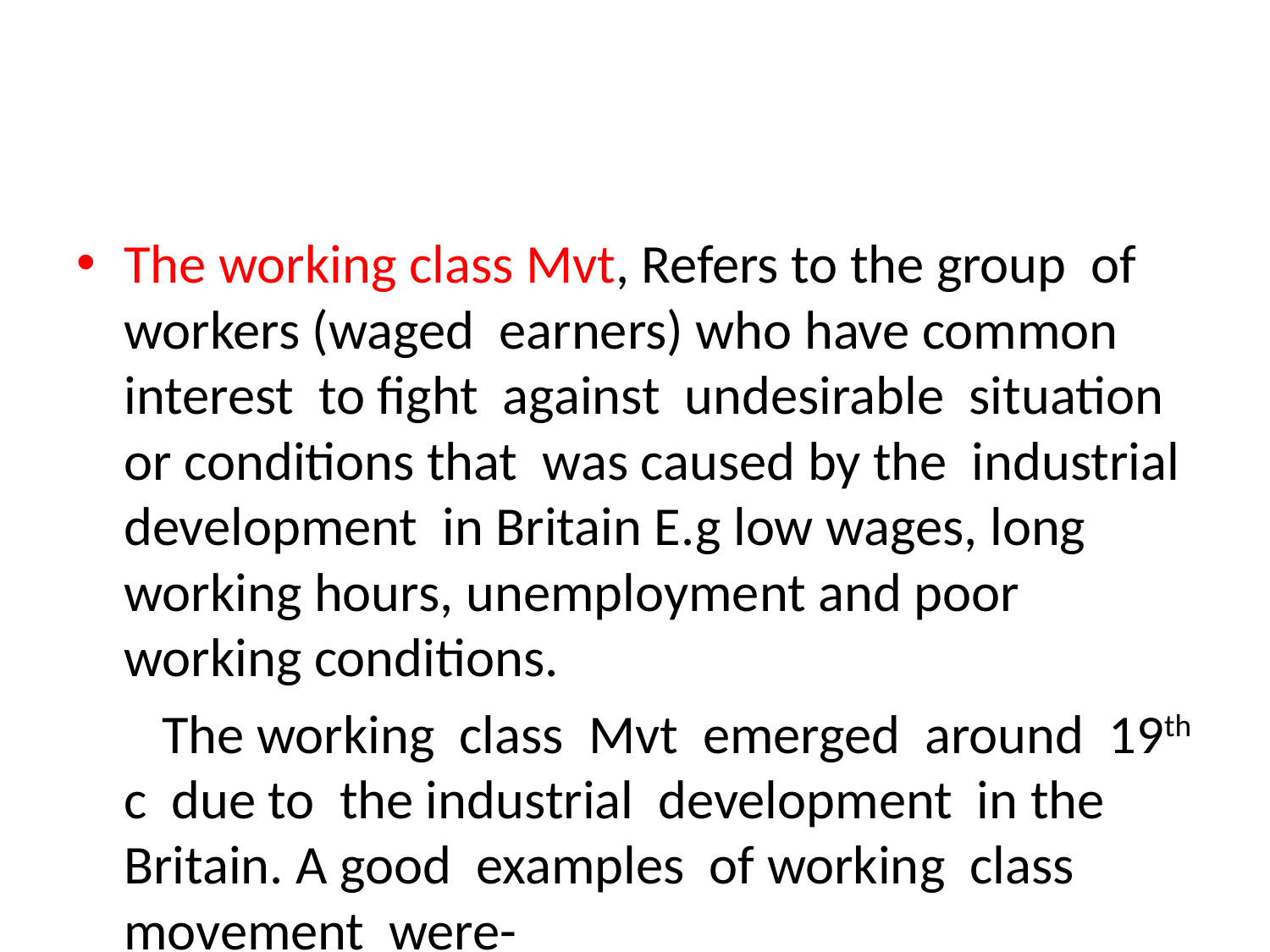

#
The working class Mvt, Refers to the group  of workers (waged  earners) who have common interest  to fight  against  undesirable  situation  or conditions that  was caused by the  industrial  development  in Britain E.g low wages, long working hours, unemployment and poor working conditions.
       The working  class  Mvt  emerged  around  19th c  due to  the industrial  development  in the Britain. A good  examples  of working  class  movement  were-